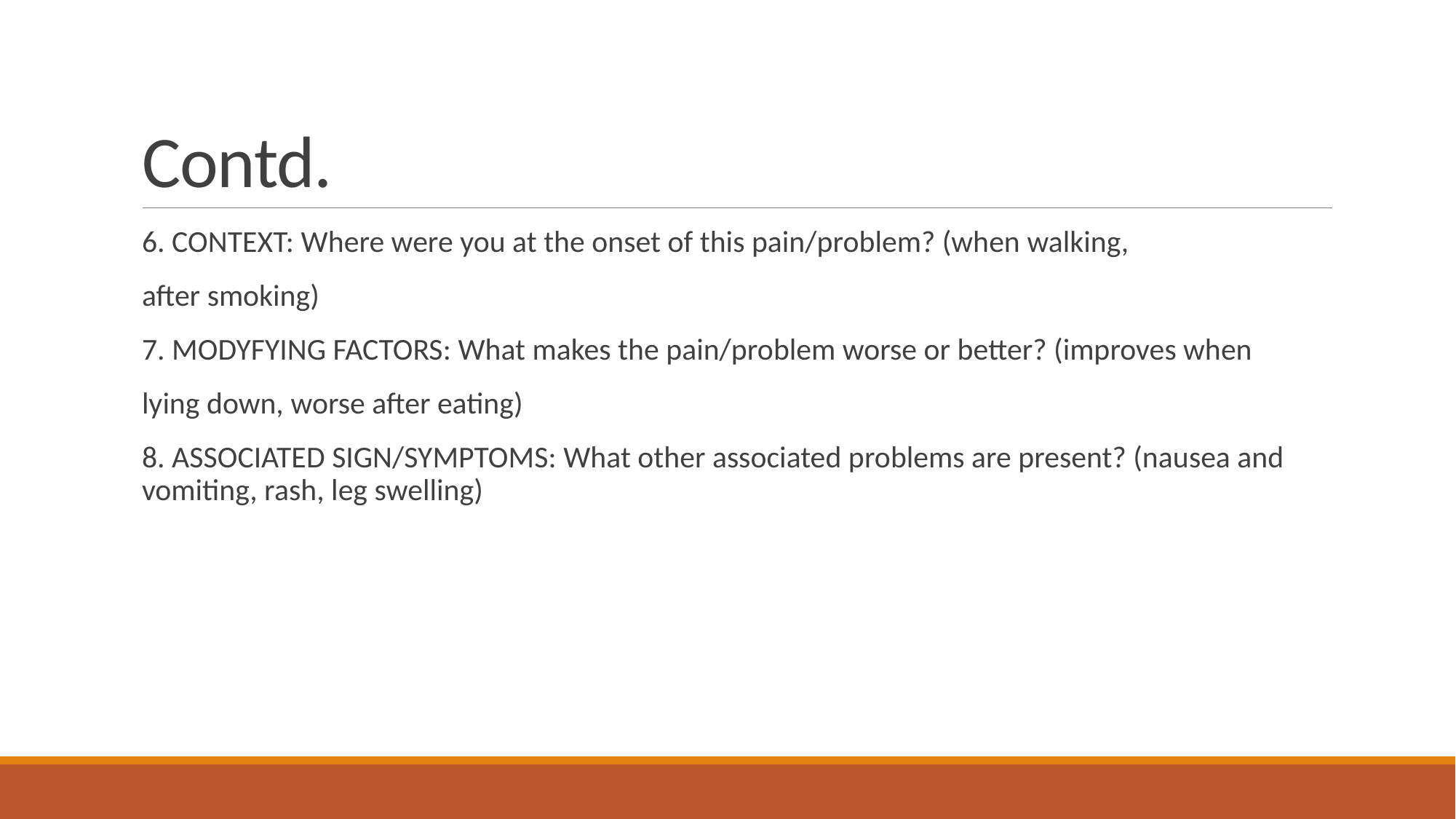

# Contd.
6. CONTEXT: Where were you at the onset of this pain/problem? (when walking,
after smoking)
7. MODYFYING FACTORS: What makes the pain/problem worse or better? (improves when
lying down, worse after eating)
8. ASSOCIATED SIGN/SYMPTOMS: What other associated problems are present? (nausea and vomiting, rash, leg swelling)